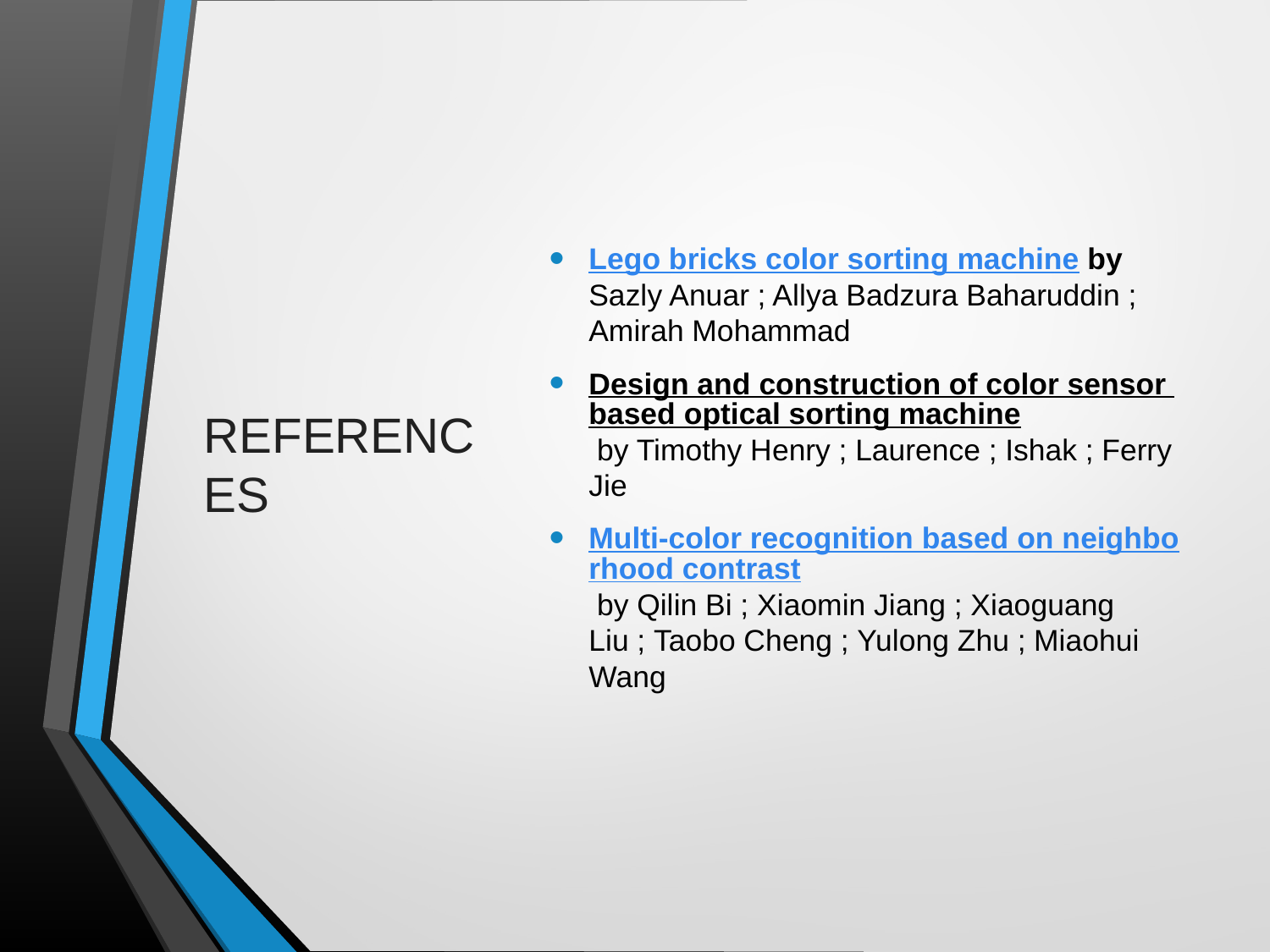

# REFERENCES
Lego bricks color sorting machine by Sazly Anuar ; Allya Badzura Baharuddin ; Amirah Mohammad
Design and construction of color sensor based optical sorting machine by Timothy Henry ; Laurence ; Ishak ; Ferry Jie
Multi-color recognition based on neighborhood contrast by Qilin Bi ; Xiaomin Jiang ; Xiaoguang Liu ; Taobo Cheng ; Yulong Zhu ; Miaohui Wang